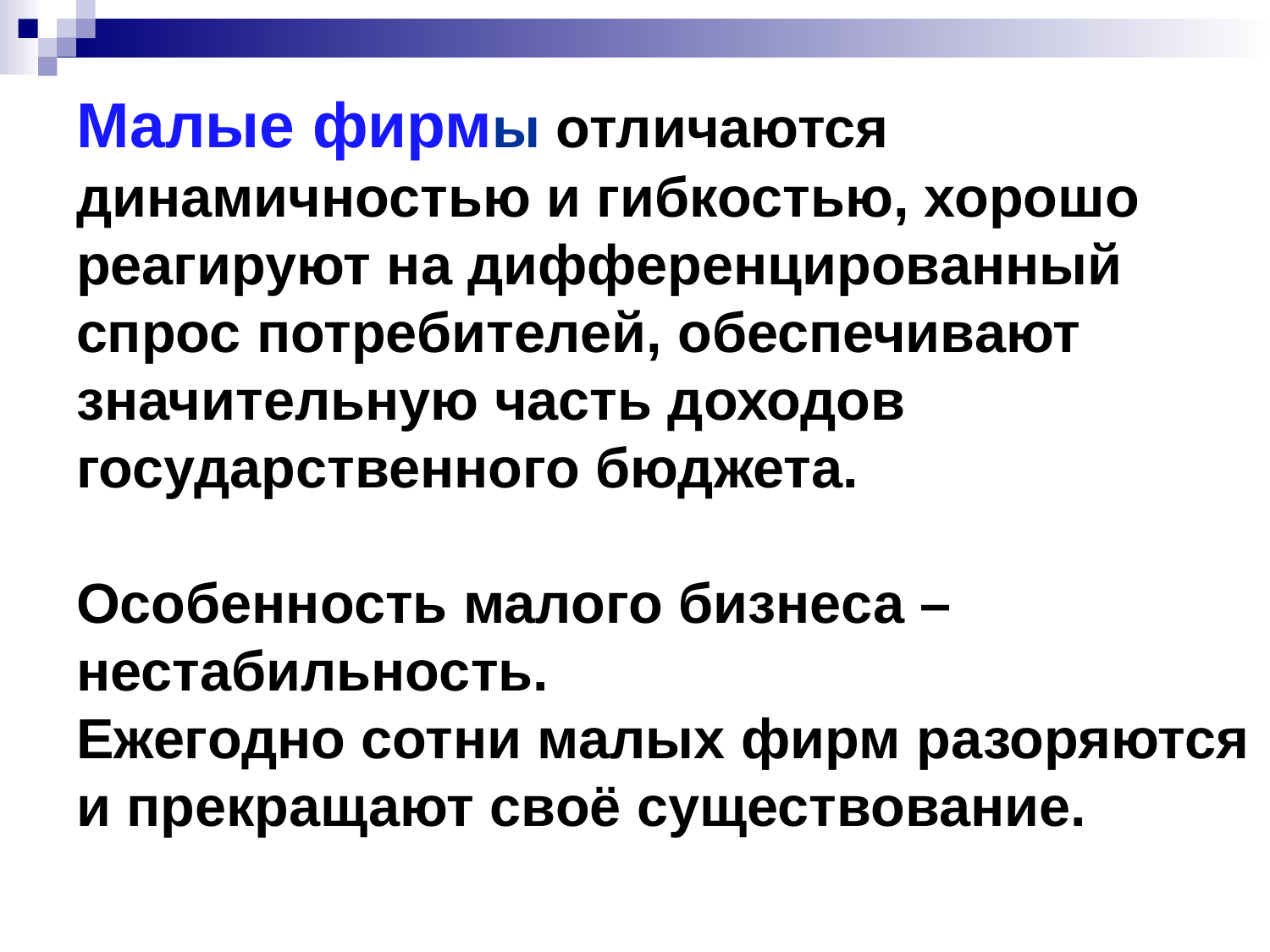

# Малые фирмы отличаются динамичностью и гибкостью, хорошо реагируют на дифференцированный спрос потребителей, обеспечивают значительную часть доходов государственного бюджета. Особенность малого бизнеса –нестабильность. Ежегодно сотни малых фирм разоряются и прекращают своё существование.